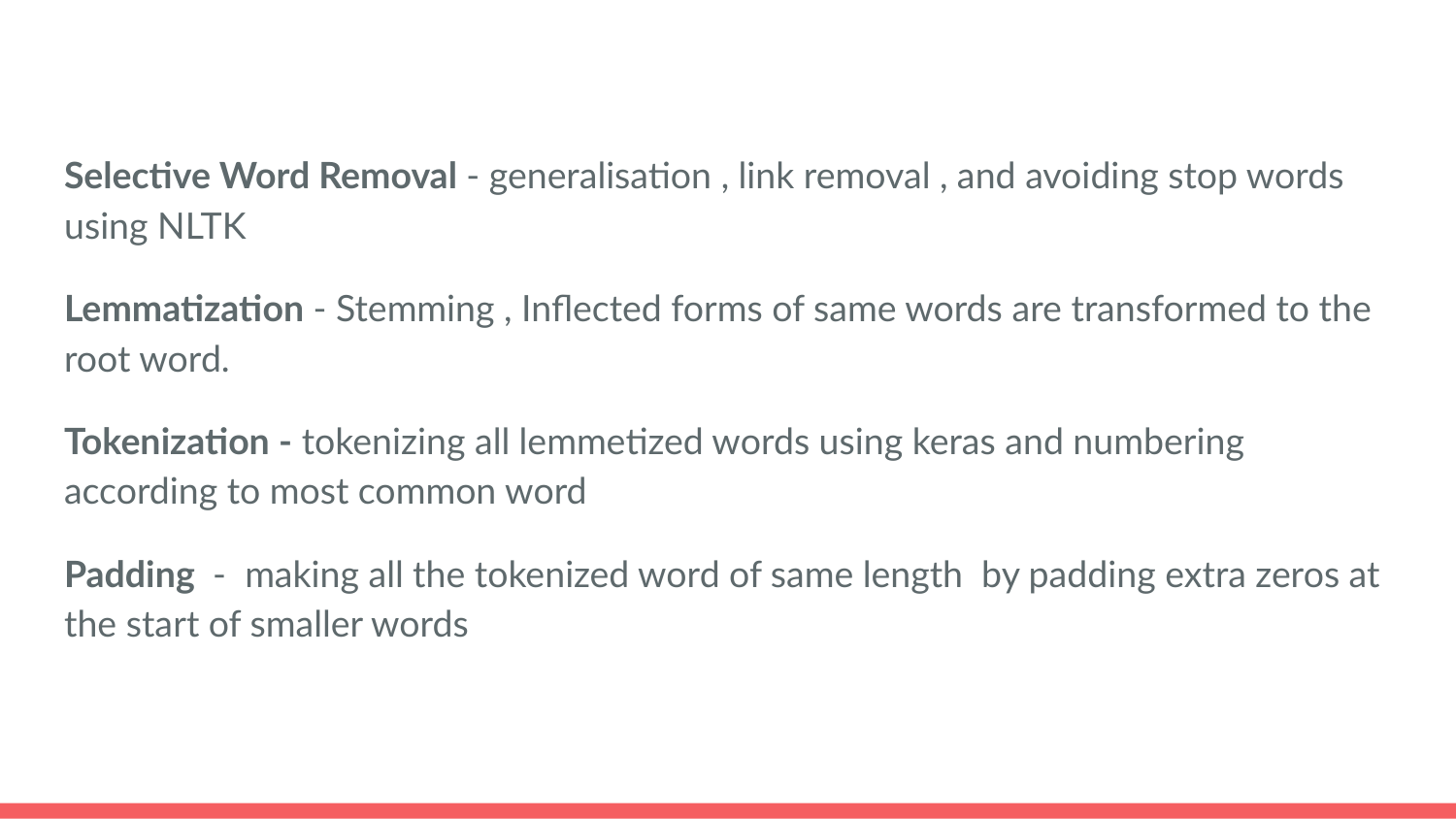

#
Selective Word Removal - generalisation , link removal , and avoiding stop words using NLTK
Lemmatization - Stemming , Inflected forms of same words are transformed to the root word.
Tokenization - tokenizing all lemmetized words using keras and numbering according to most common word
Padding  -  making all the tokenized word of same length  by padding extra zeros at the start of smaller words